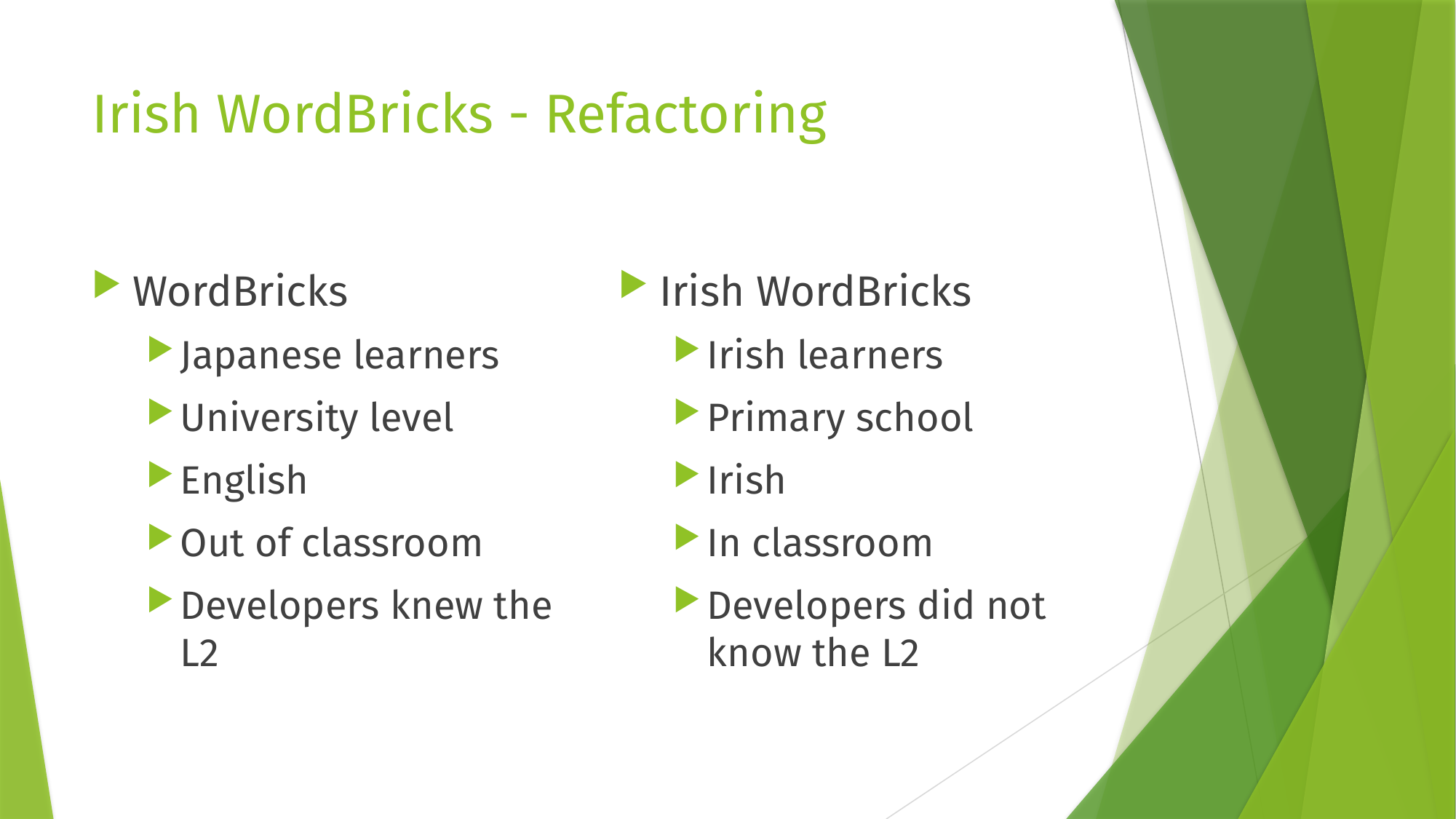

# Irish WordBricks - Refactoring
WordBricks
Japanese learners
University level
English
Out of classroom
Developers knew the L2
Irish WordBricks
Irish learners
Primary school
Irish
In classroom
Developers did not know the L2